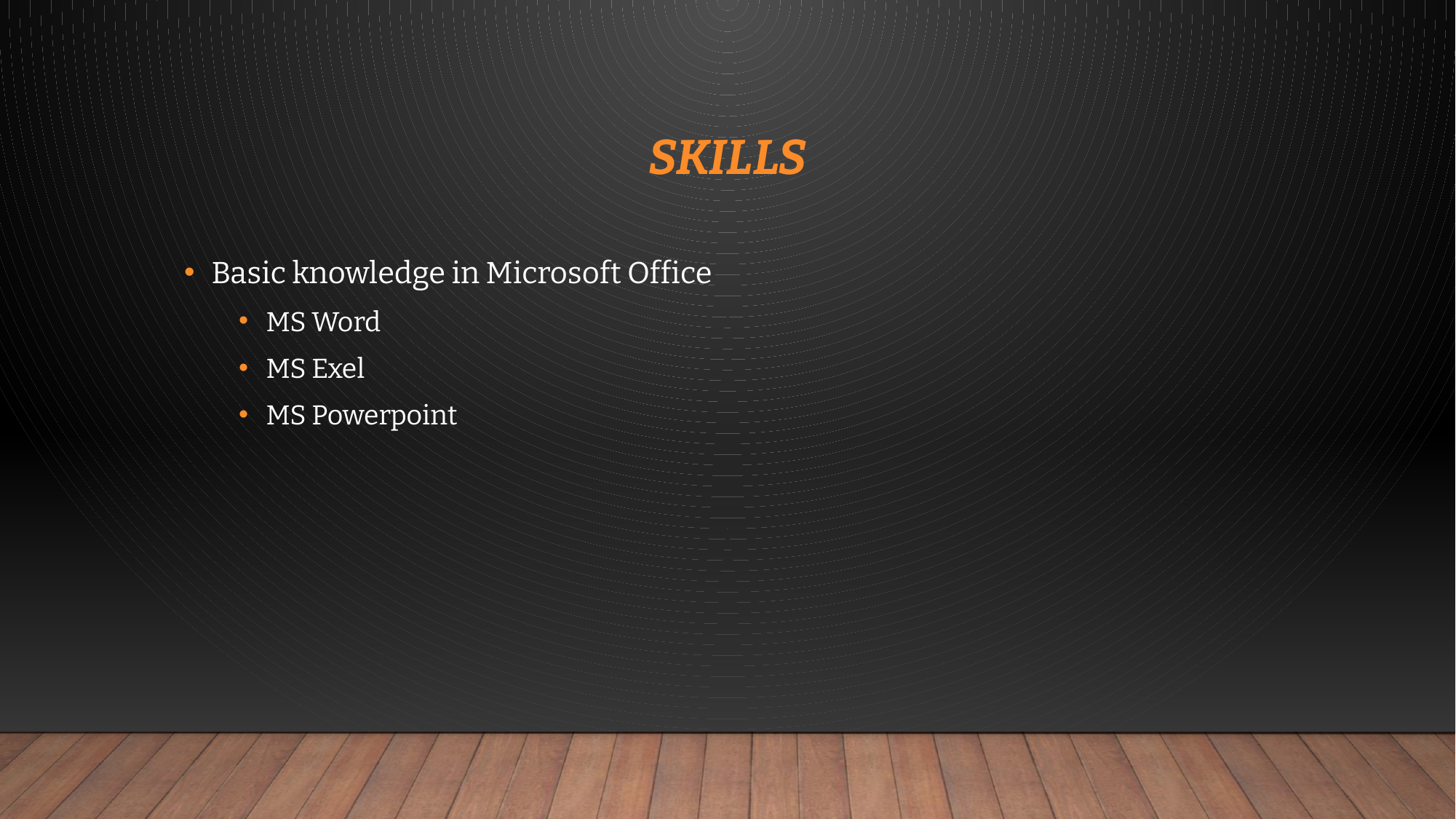

# SKILLS
Basic knowledge in Microsoft Office
MS Word
MS Exel
MS Powerpoint